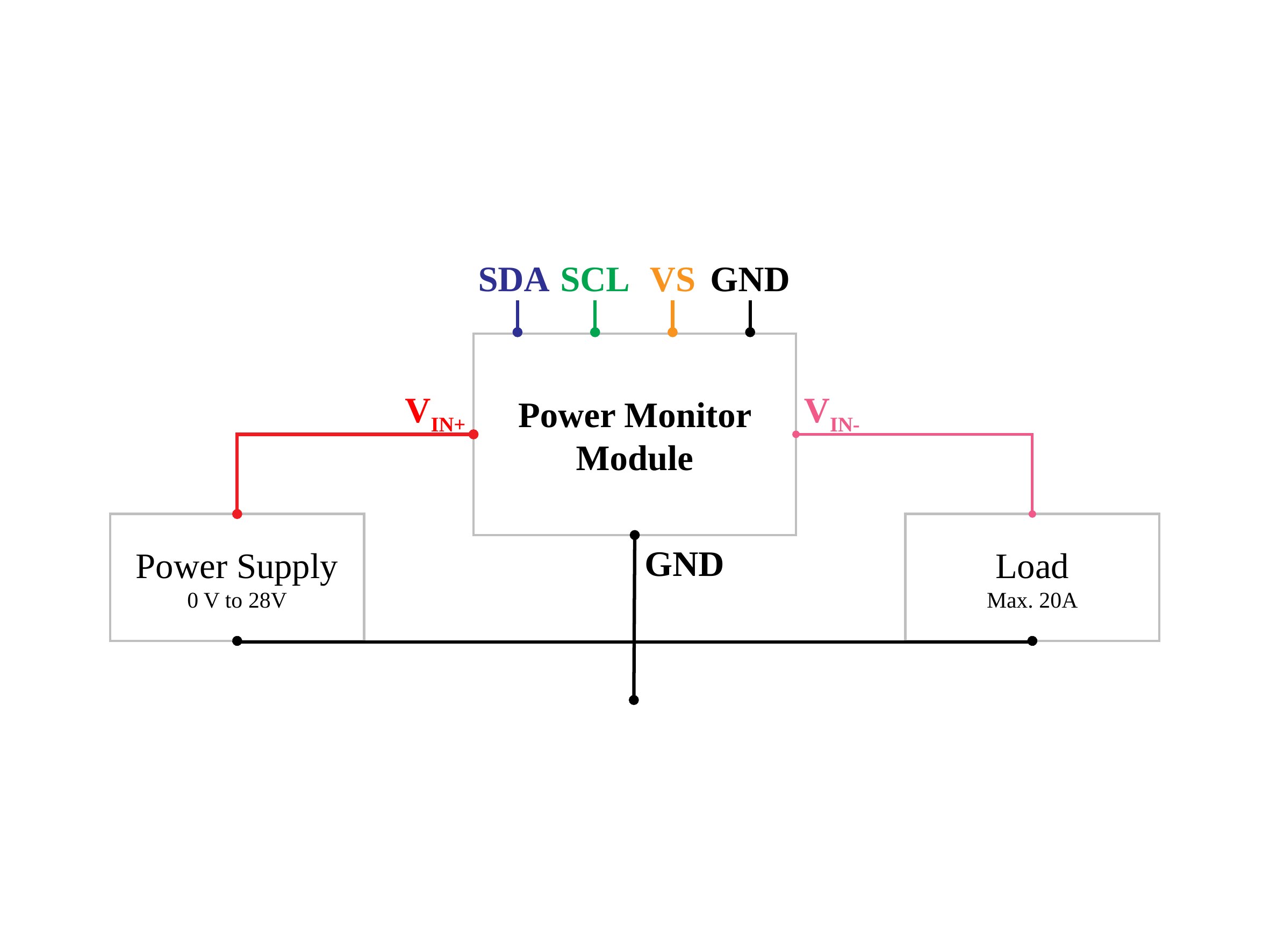

SDA
SCL
VS
GND
Power Monitor Module
VIN+
VIN-
Power Supply
0 V to 28V
Load
Max. 20A
GND